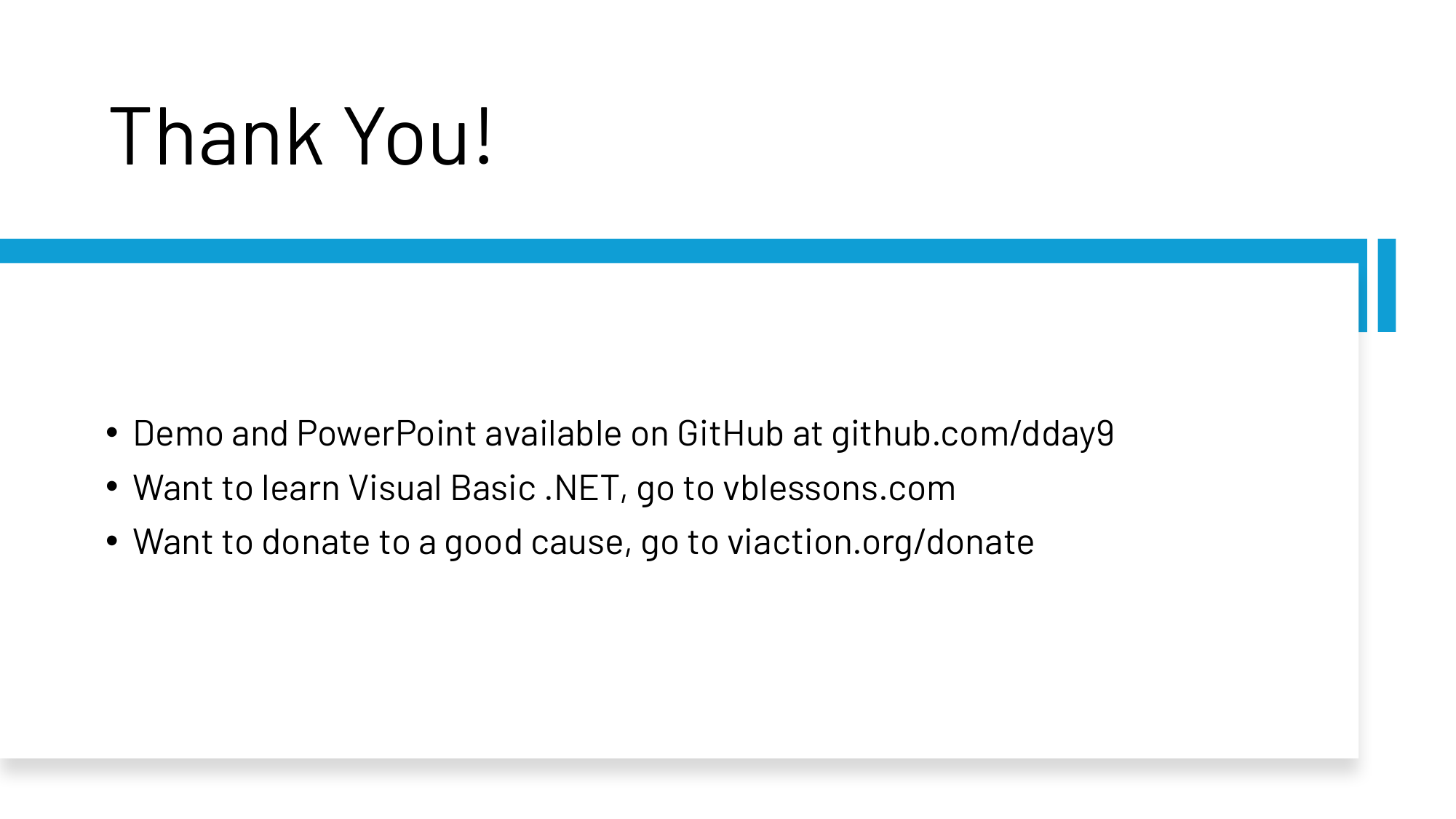

# Thank You!

Demo and PowerPoint available on GitHub at github.com/dday9
Want to learn Visual Basic .NET, go to vblessons.com
Want to donate to a good cause, go to viaction.org/donate